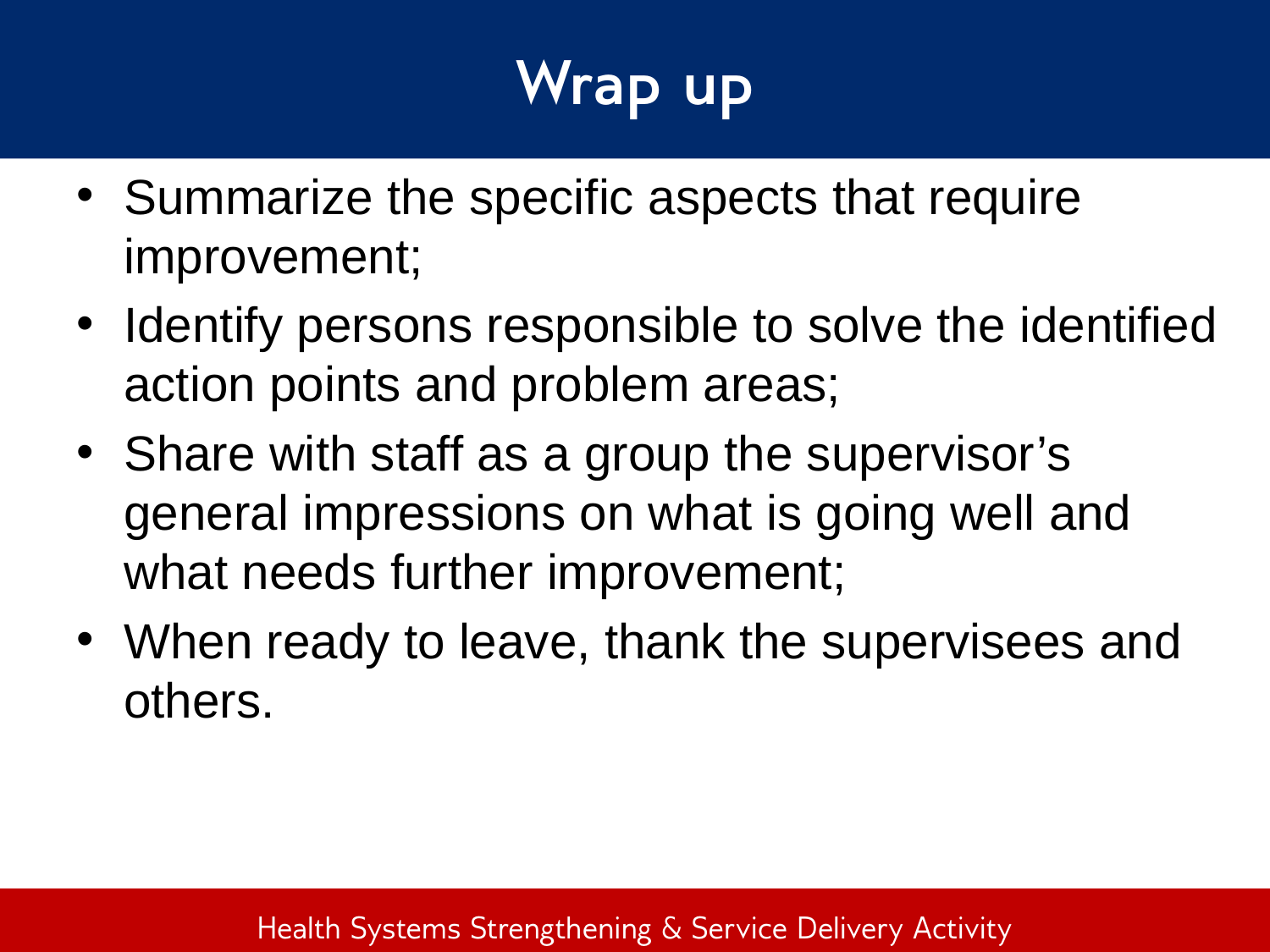

# Wrap up
Summarize the specific aspects that require improvement;
Identify persons responsible to solve the identified action points and problem areas;
Share with staff as a group the supervisor’s general impressions on what is going well and what needs further improvement;
When ready to leave, thank the supervisees and others.